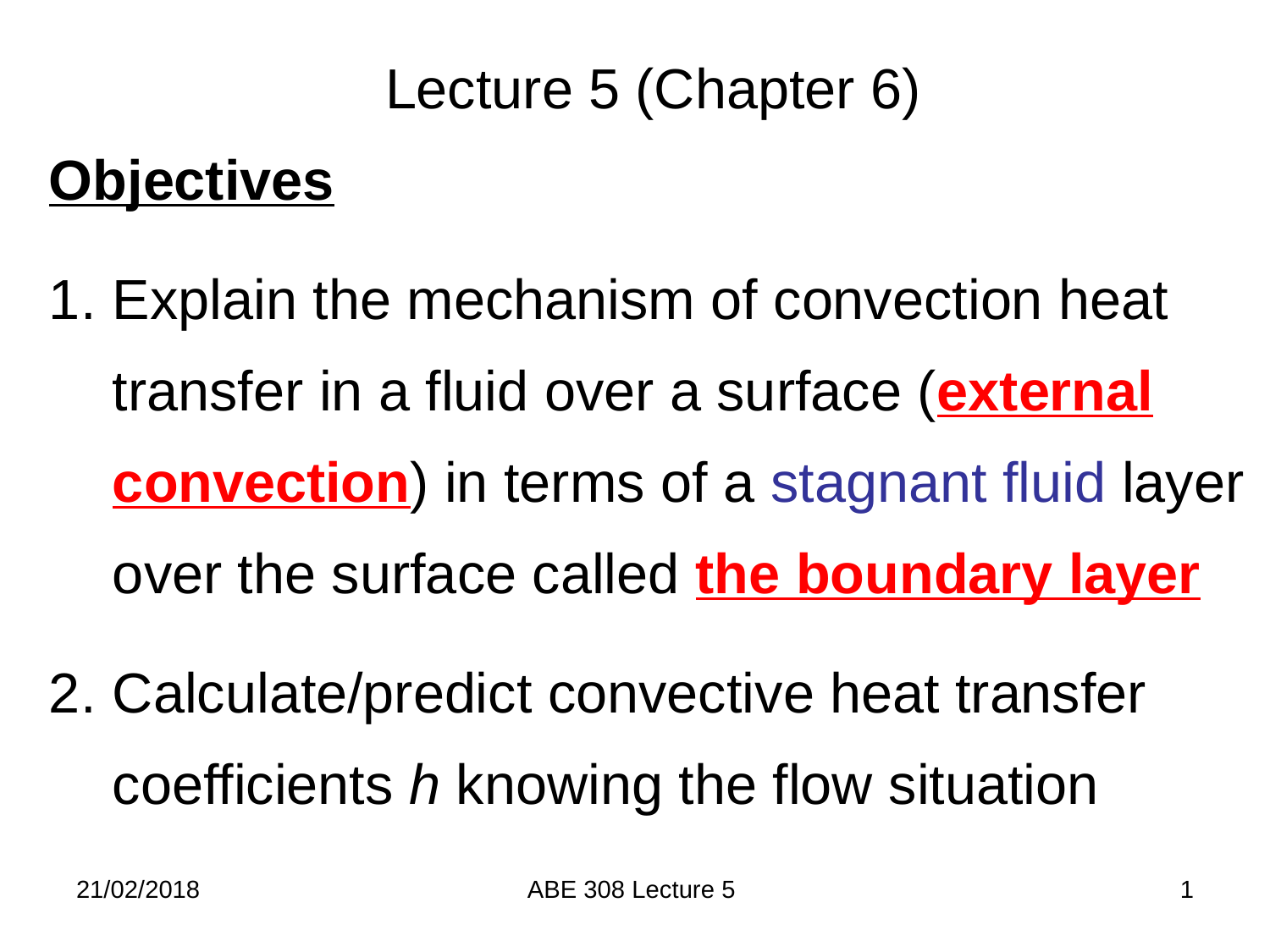

Lecture 5 (Chapter 6)
Objectives
Explain the mechanism of convection heat transfer in a fluid over a surface (external convection) in terms of a stagnant fluid layer
over the surface called the boundary layer
Calculate/predict convective heat transfer
coefficients h knowing the flow situation
21/02/2018
ABE 308 Lecture 5
1